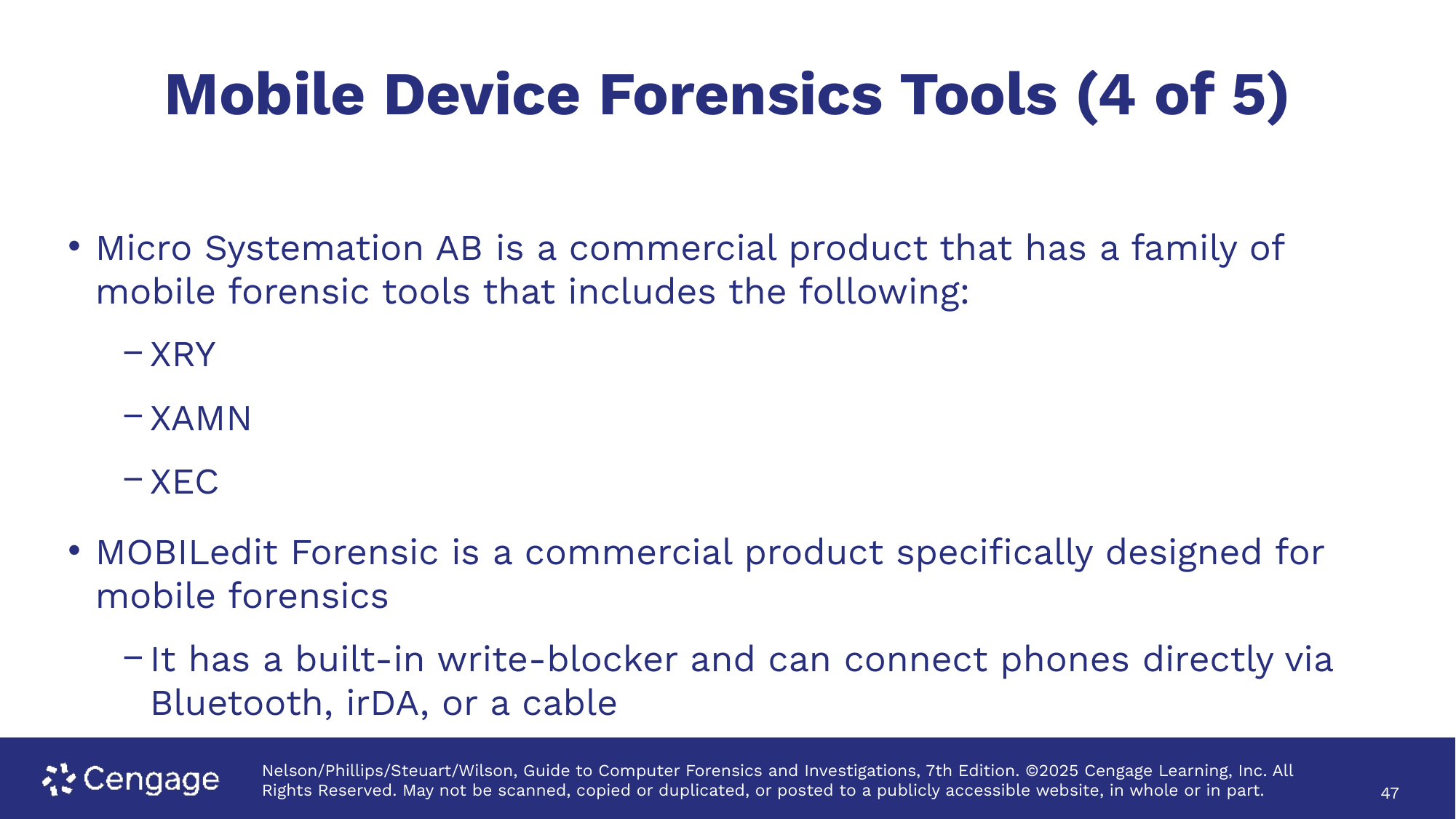

# Mobile Device Forensics Tools (4 of 5)
Micro Systemation AB is a commercial product that has a family of mobile forensic tools that includes the following:
XRY
XAMN
XEC
MOBILedit Forensic is a commercial product specifically designed for mobile forensics
It has a built-in write-blocker and can connect phones directly via Bluetooth, irDA, or a cable